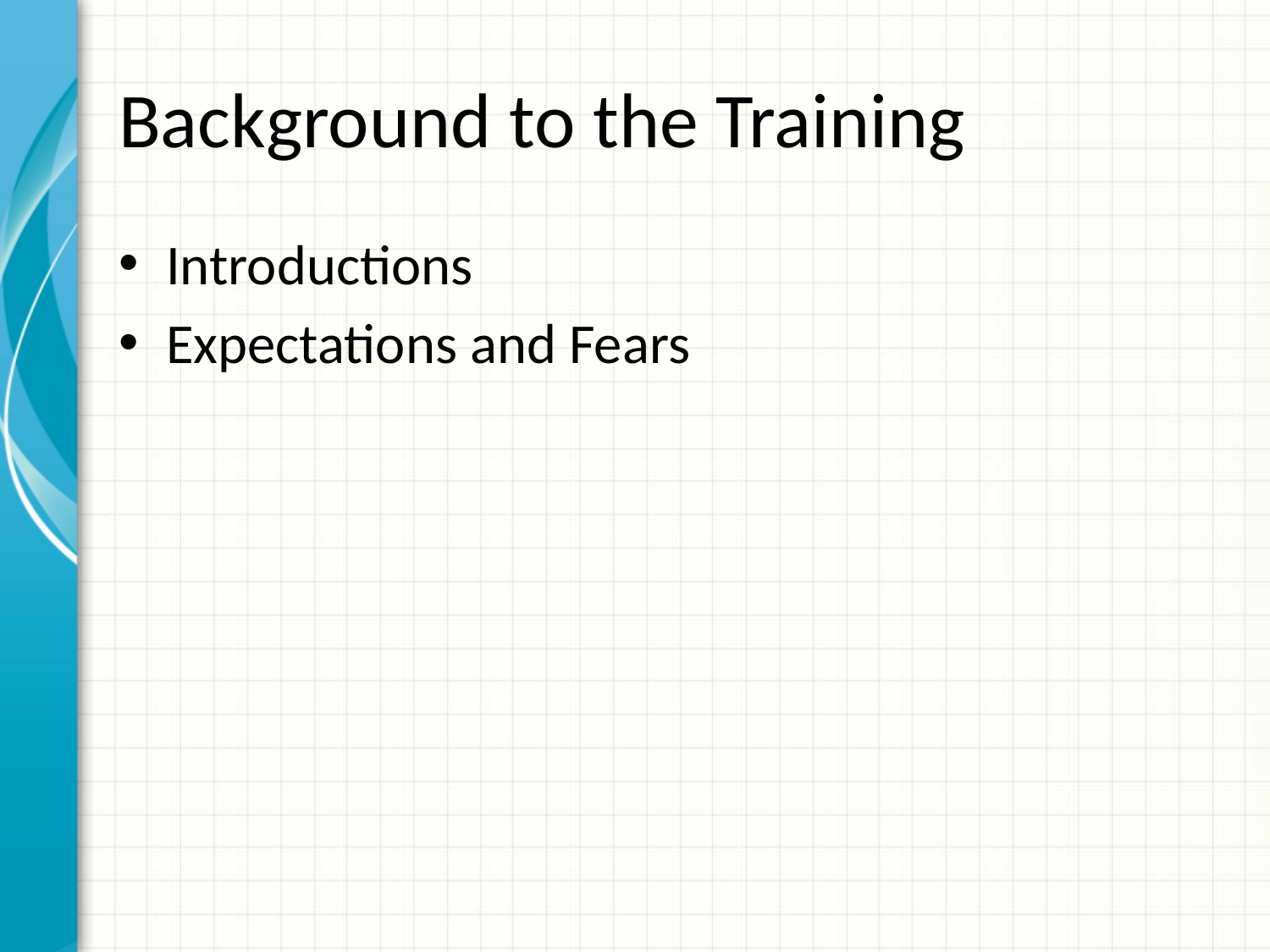

# Background to the Training
Introductions
Expectations and Fears